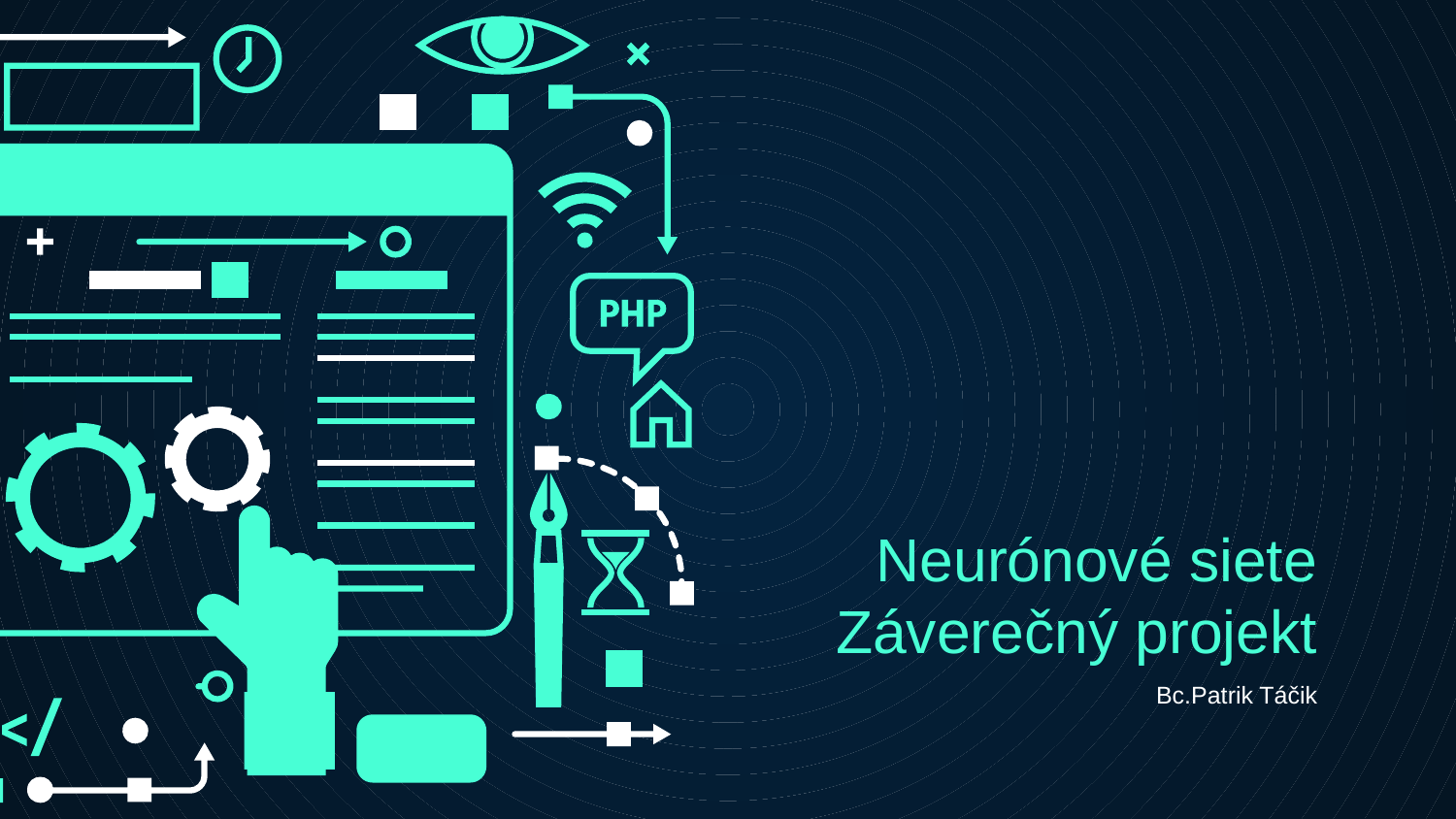

# Neurónové siete
Záverečný projekt

Bc.Patrik Táčik